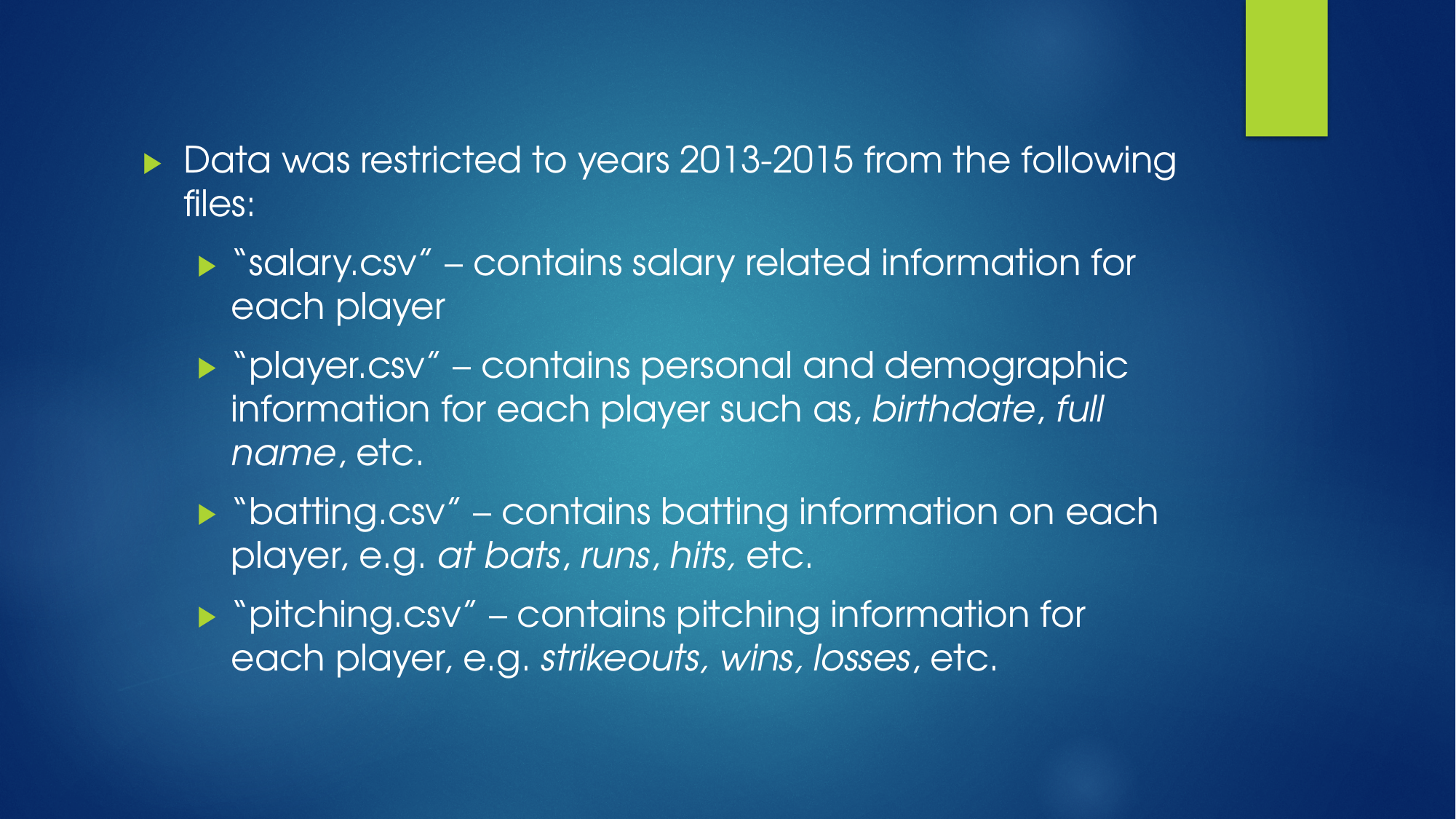

Data was restricted to years 2013-2015 from the following files:
“salary.csv” – contains salary related information for each player
“player.csv” – contains personal and demographic information for each player such as, birthdate, full name, etc.
“batting.csv” – contains batting information on each player, e.g. at bats, runs, hits, etc.
“pitching.csv” – contains pitching information for each player, e.g. strikeouts, wins, losses, etc.